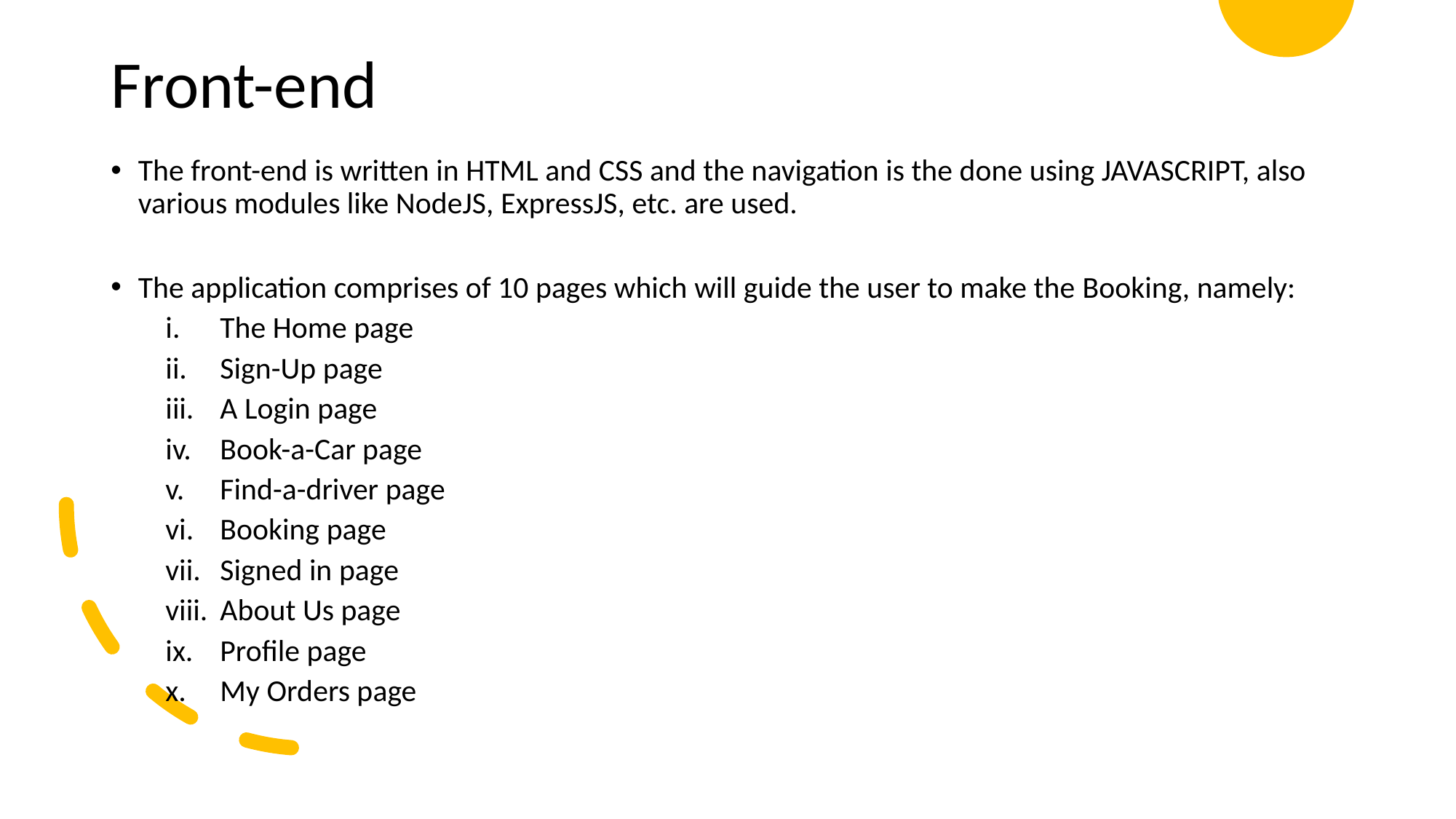

# Front-end

The front-end is written in HTML and CSS and the navigation is the done using JAVASCRIPT, also various modules like NodeJS, ExpressJS, etc. are used.
The application comprises of 10 pages which will guide the user to make the Booking, namely:
The Home page
Sign-Up page
A Login page
Book-a-Car page
Find-a-driver page
Booking page
Signed in page
About Us page
Profile page
My Orders page